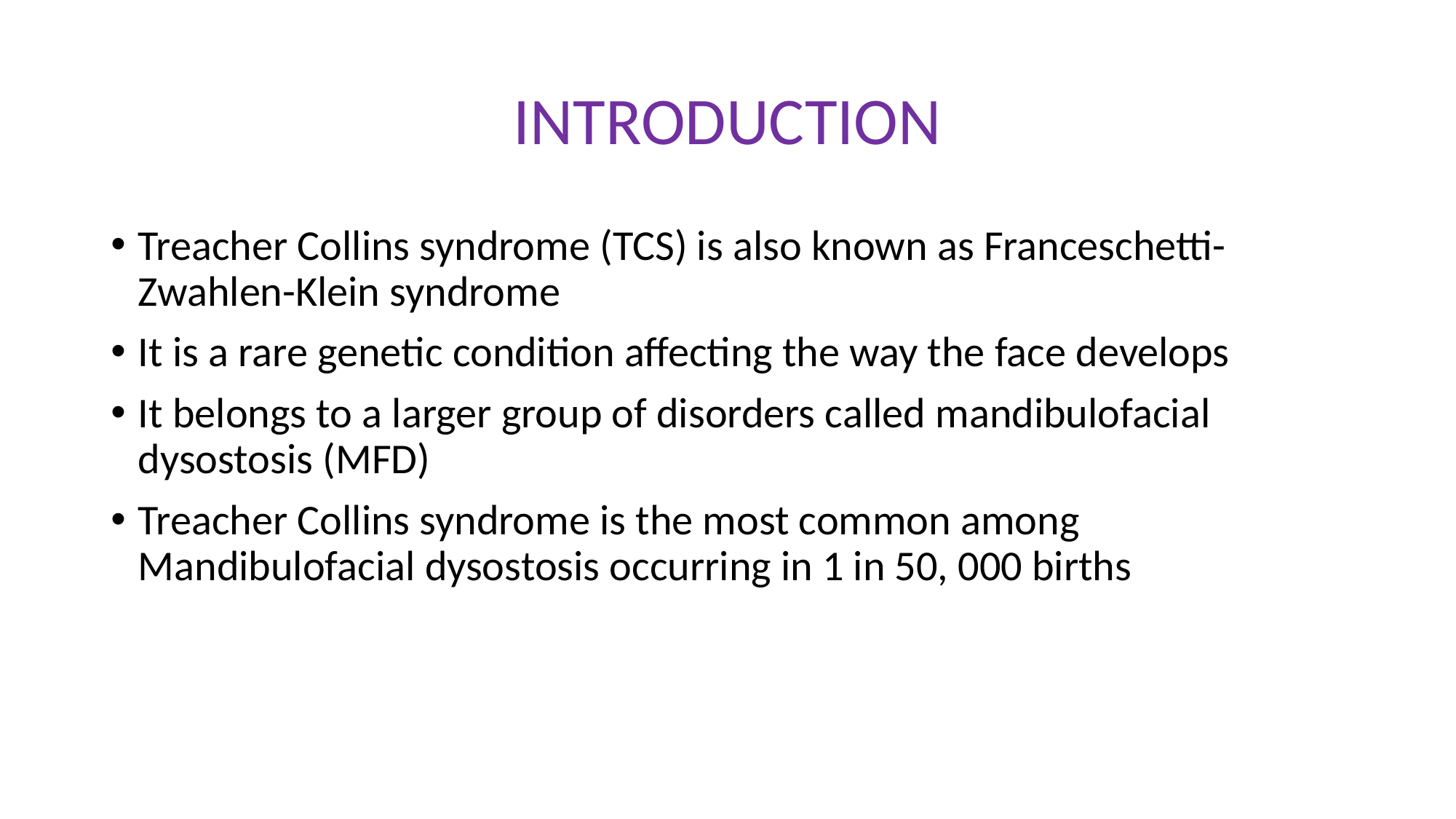

# INTRODUCTION
Treacher Collins syndrome (TCS) is also known as Franceschetti-Zwahlen-Klein syndrome
It is a rare genetic condition affecting the way the face develops
It belongs to a larger group of disorders called mandibulofacial dysostosis (MFD)
Treacher Collins syndrome is the most common among Mandibulofacial dysostosis occurring in 1 in 50, 000 births